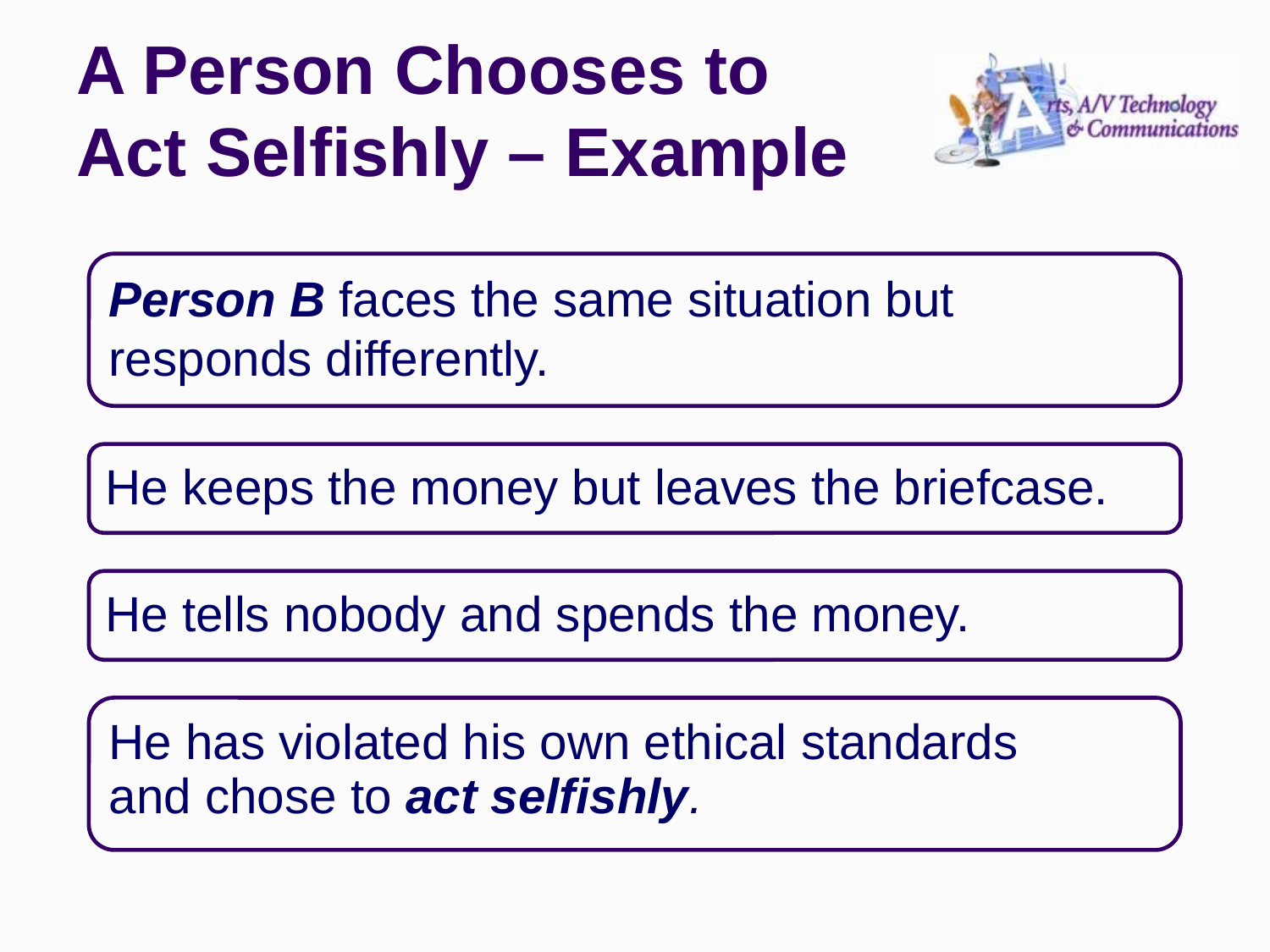

# A Person Chooses to Act Selfishly – Example
Person B faces the same situation but
responds differently.
He keeps the money but leaves the briefcase.
He tells nobody and spends the money.
He has violated his own ethical standards
and chose to act selfishly.